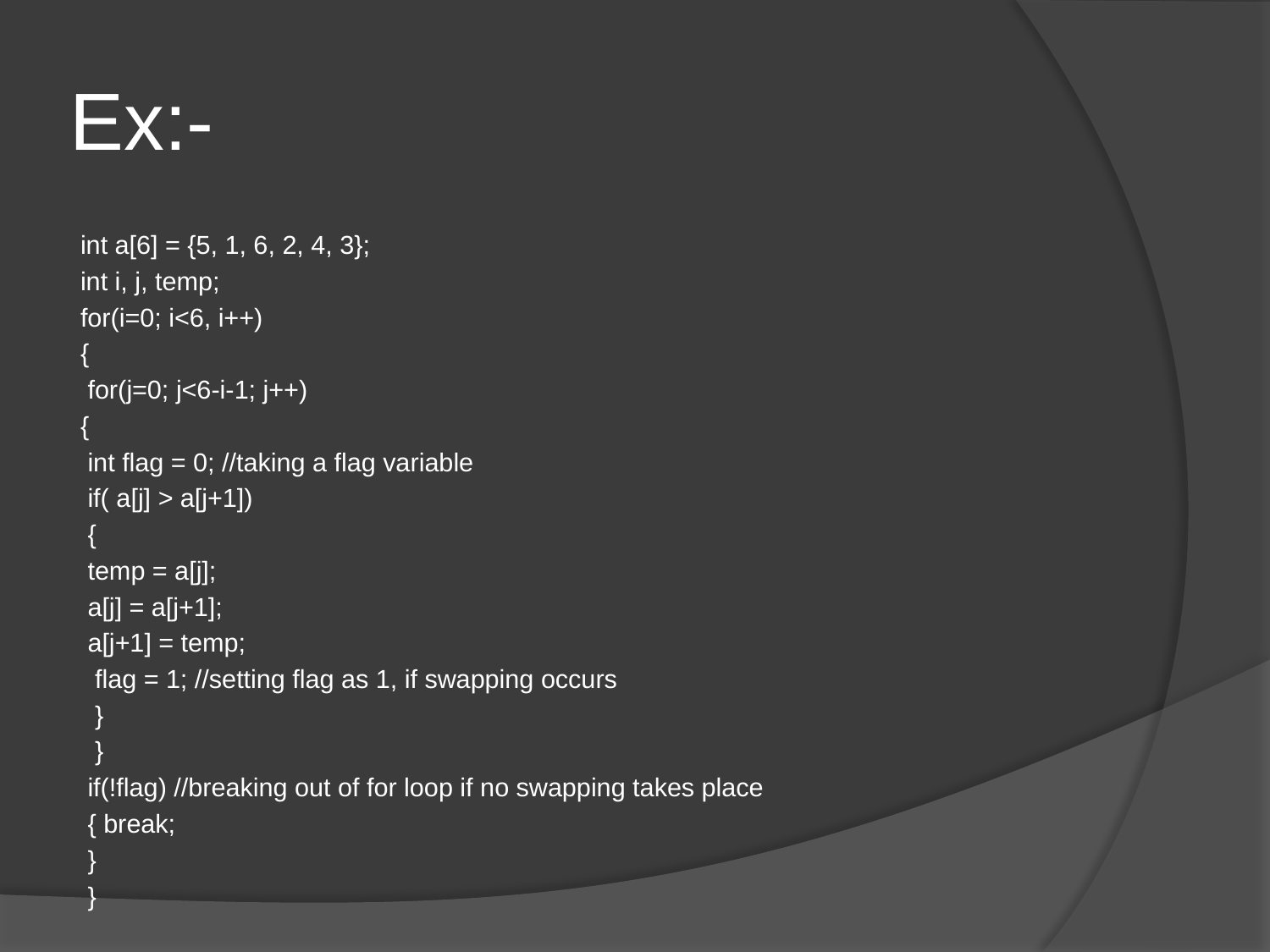

# Ex:-
int a[6] = {5, 1, 6, 2, 4, 3};
int i, j, temp;
for(i=0; i<6, i++)
{
 for(j=0; j<6-i-1; j++)
{
 int flag = 0; //taking a flag variable
 if( a[j] > a[j+1])
 {
 temp = a[j];
 a[j] = a[j+1];
 a[j+1] = temp;
  flag = 1; //setting flag as 1, if swapping occurs
  }
  }
 if(!flag) //breaking out of for loop if no swapping takes place
 { break;
 }
 }